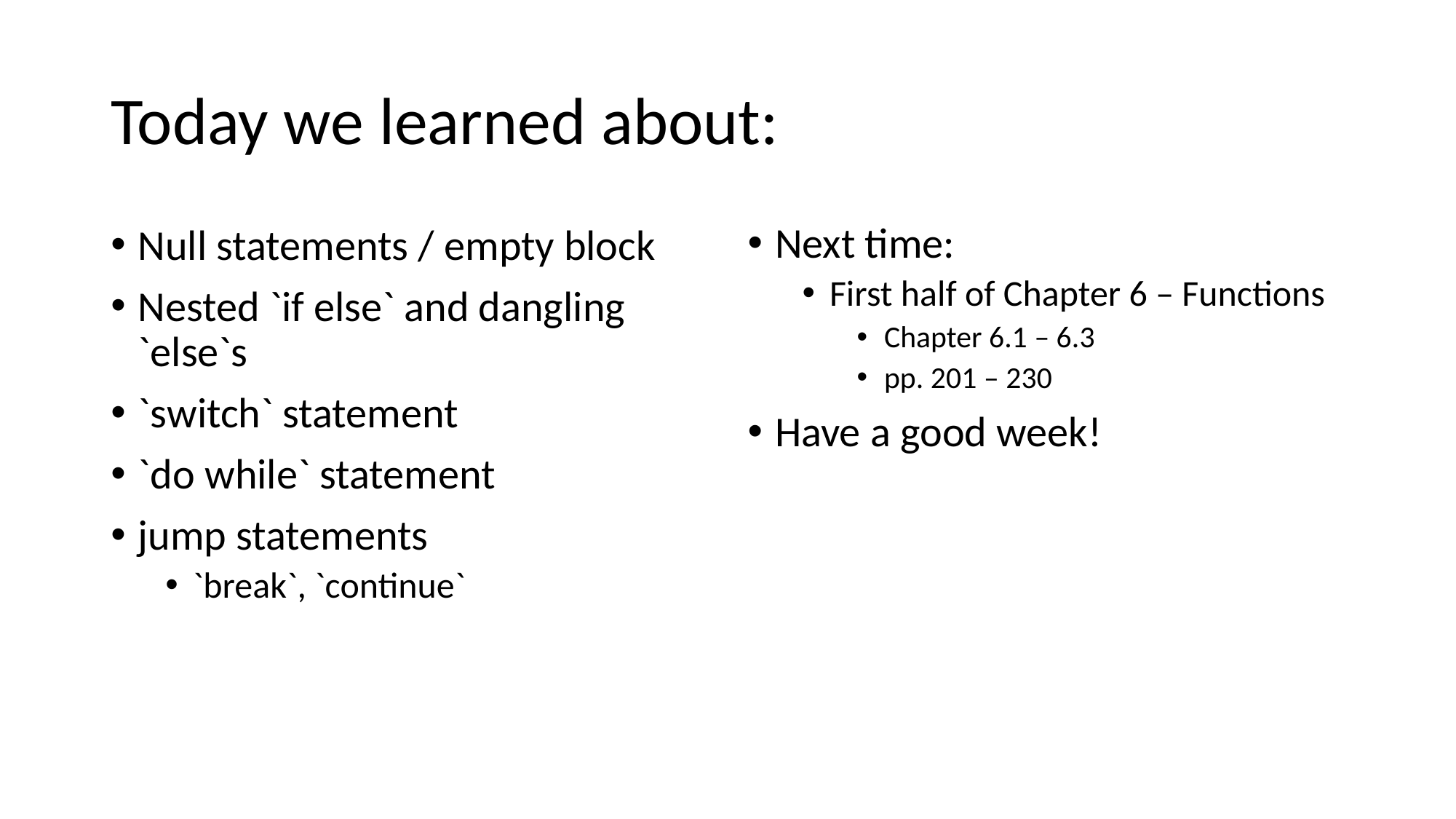

# Today we learned about:
Next time:
First half of Chapter 6 – Functions
Chapter 6.1 – 6.3
pp. 201 – 230
Have a good week!

Null statements / empty block
Nested `if else` and dangling `else`s
`switch` statement
`do while` statement
jump statements
`break`, `continue`